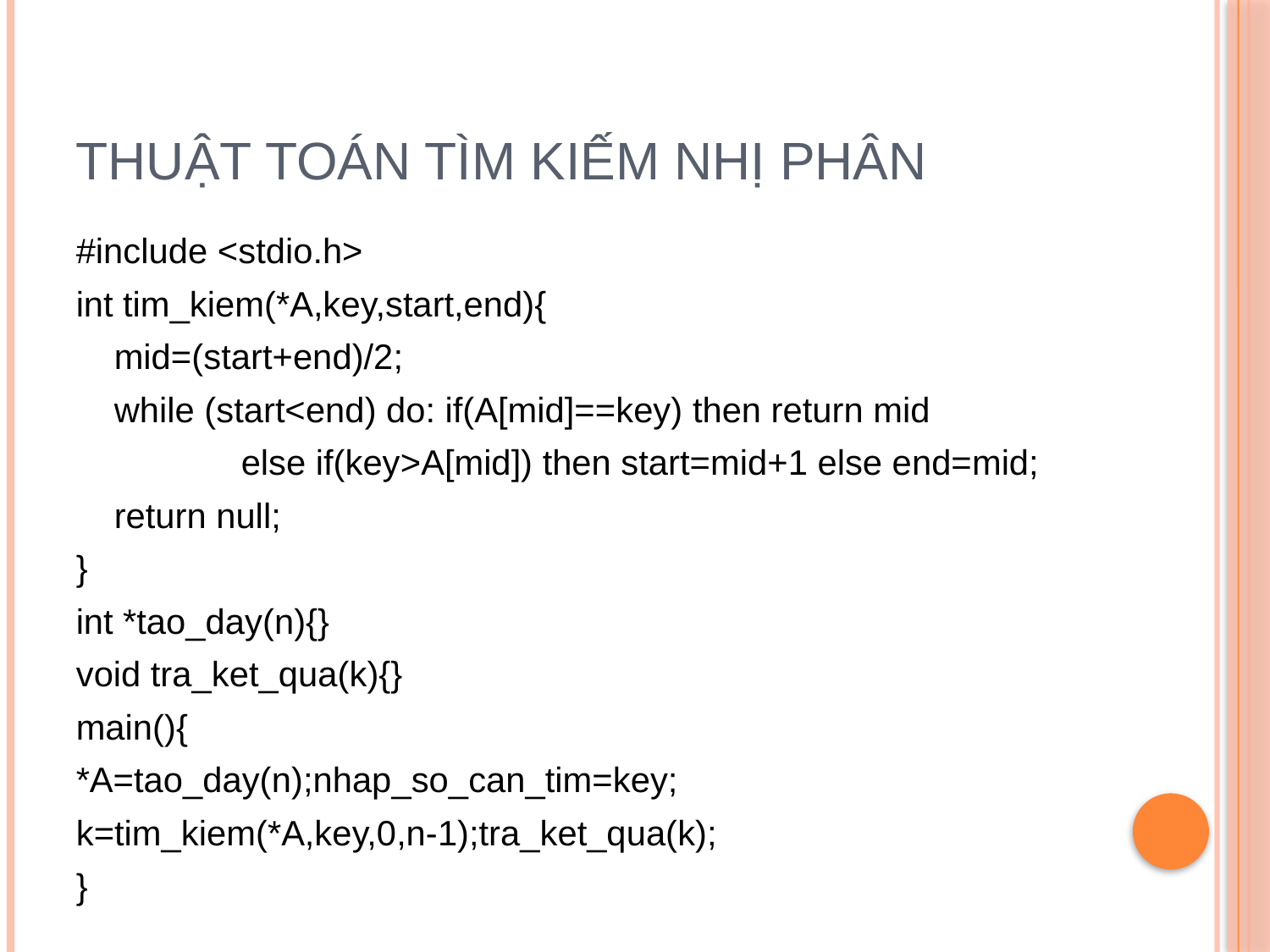

# Thuật toán tìm kiếm nhị phân
#include <stdio.h>
int tim_kiem(*A,key,start,end){
	mid=(start+end)/2;
	while (start<end) do: if(A[mid]==key) then return mid
		else if(key>A[mid]) then start=mid+1 else end=mid;
	return null;
}
int *tao_day(n){}
void tra_ket_qua(k){}
main(){
*A=tao_day(n);nhap_so_can_tim=key;
k=tim_kiem(*A,key,0,n-1);tra_ket_qua(k);
}